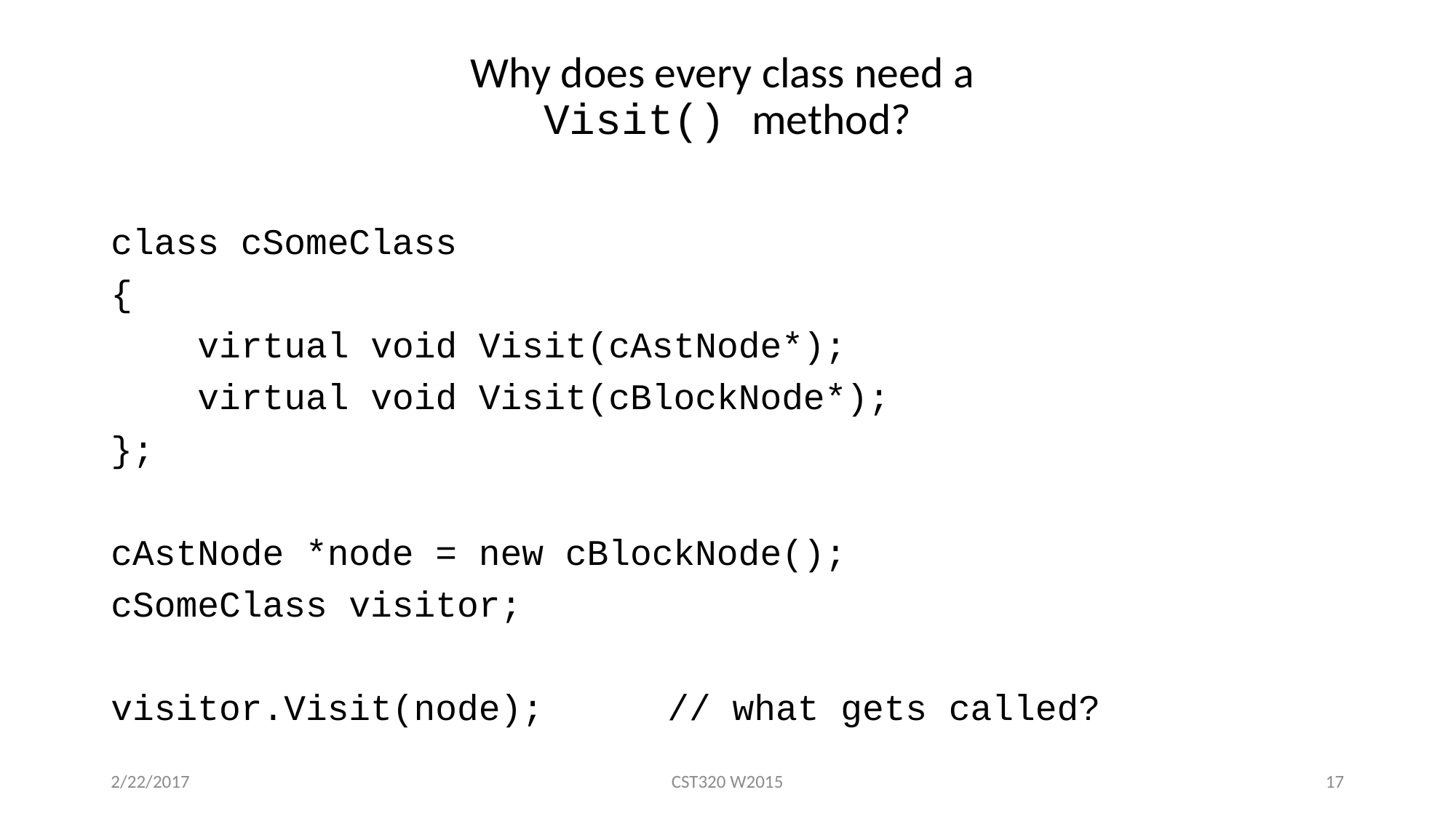

# Why does every class need a Visit() method?
class cSomeClass
{
    virtual void Visit(cAstNode*);
    virtual void Visit(cBlockNode*);
};

cAstNode *node = new cBlockNode();
cSomeClass visitor;

visitor.Visit(node);		// what gets called?

2/22/2017
CST320 W2015
17